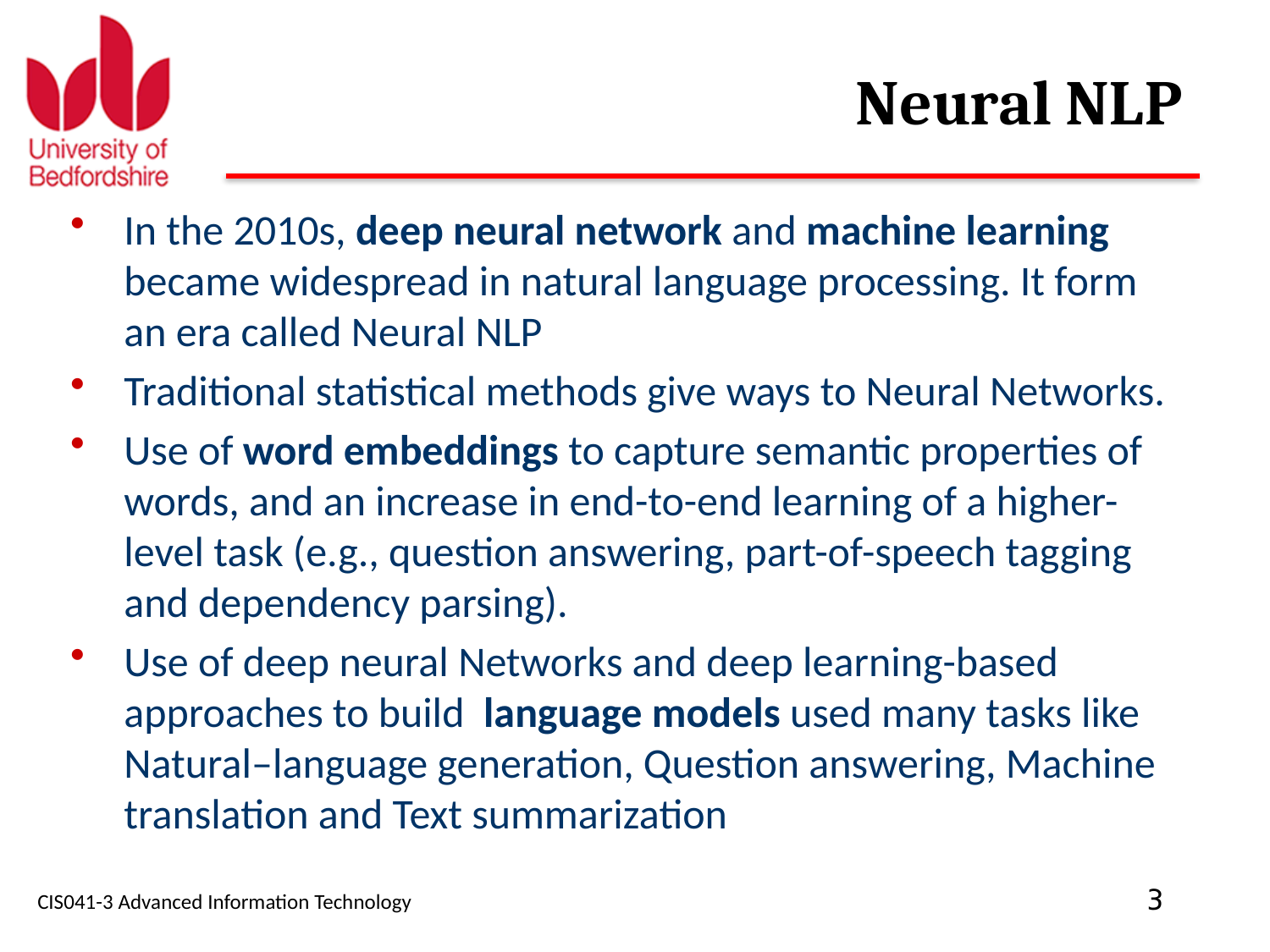

# Neural NLP
In the 2010s, deep neural network and machine learning became widespread in natural language processing. It form an era called Neural NLP
Traditional statistical methods give ways to Neural Networks.
Use of word embeddings to capture semantic properties of words, and an increase in end-to-end learning of a higher-level task (e.g., question answering, part-of-speech tagging and dependency parsing).
Use of deep neural Networks and deep learning-based approaches to build  language models used many tasks like Natural–language generation, Question answering, Machine translation and Text summarization
CIS041-3 Advanced Information Technology